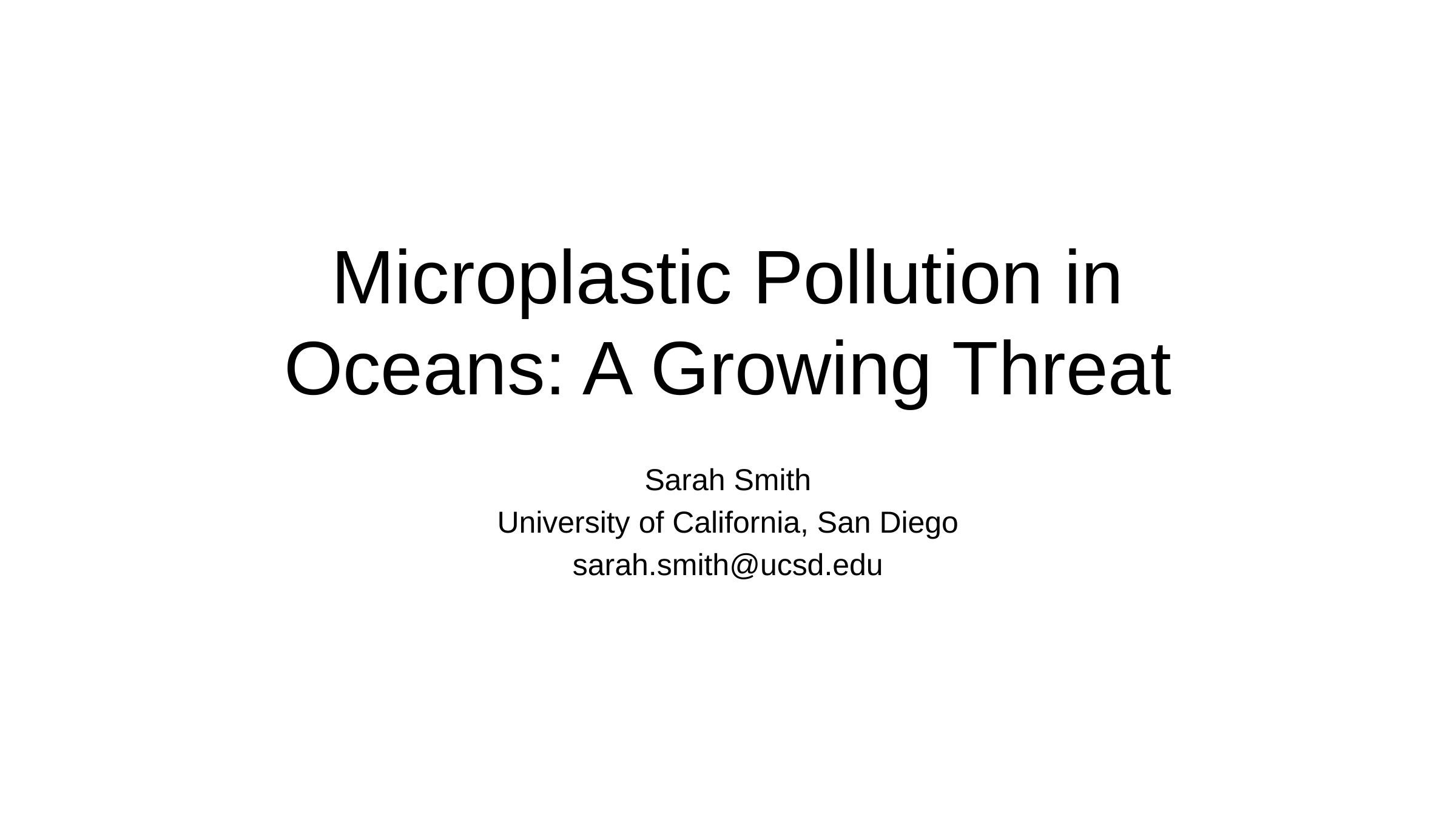

# Microplastic Pollution in Oceans: A Growing Threat
Sarah Smith
University of California, San Diego
sarah.smith@ucsd.edu